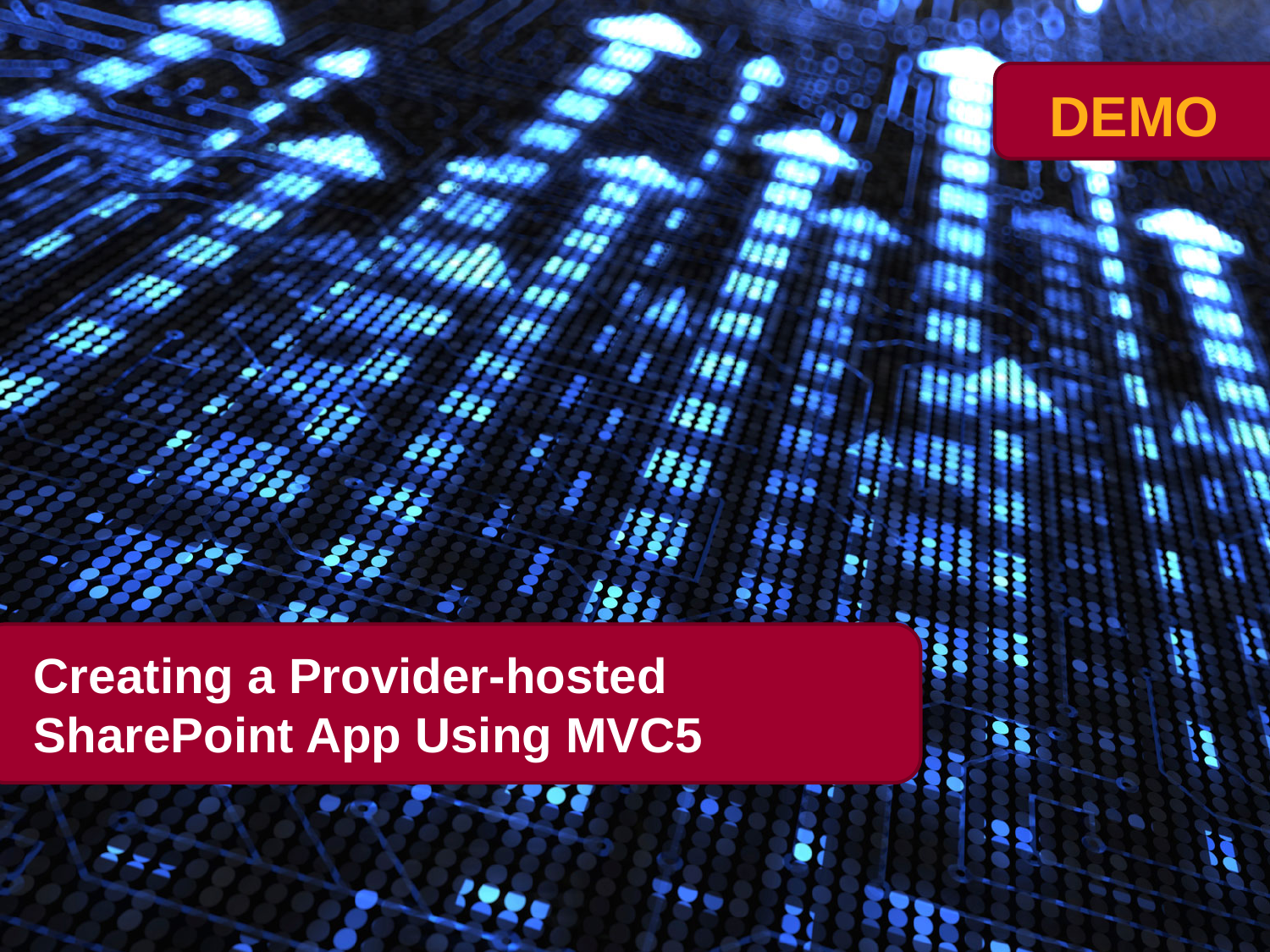

# Creating a Provider-hosted SharePoint App Using MVC5